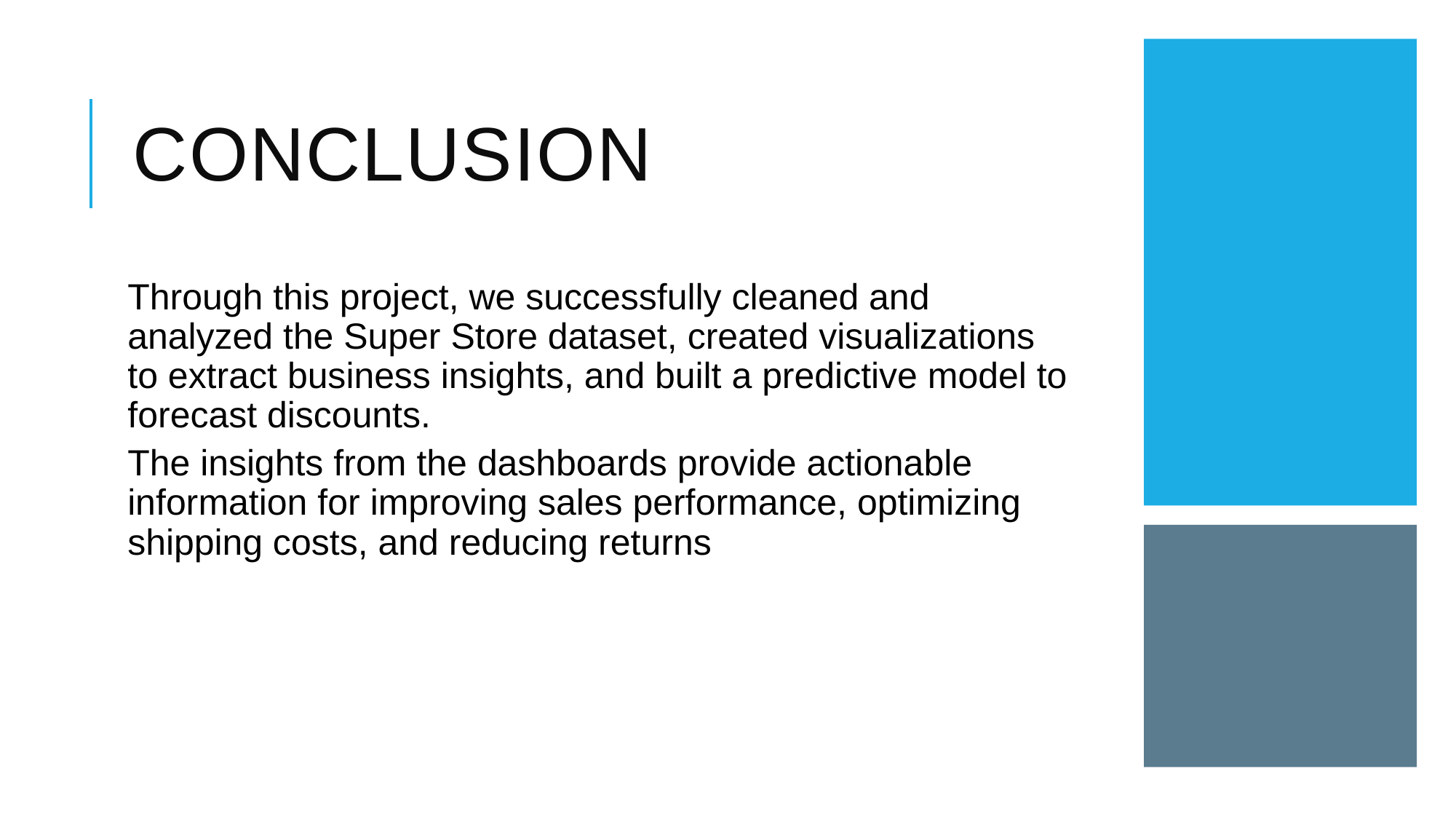

Conclusion
Through this project, we successfully cleaned and analyzed the Super Store dataset, created visualizations to extract business insights, and built a predictive model to forecast discounts.
The insights from the dashboards provide actionable information for improving sales performance, optimizing shipping costs, and reducing returns